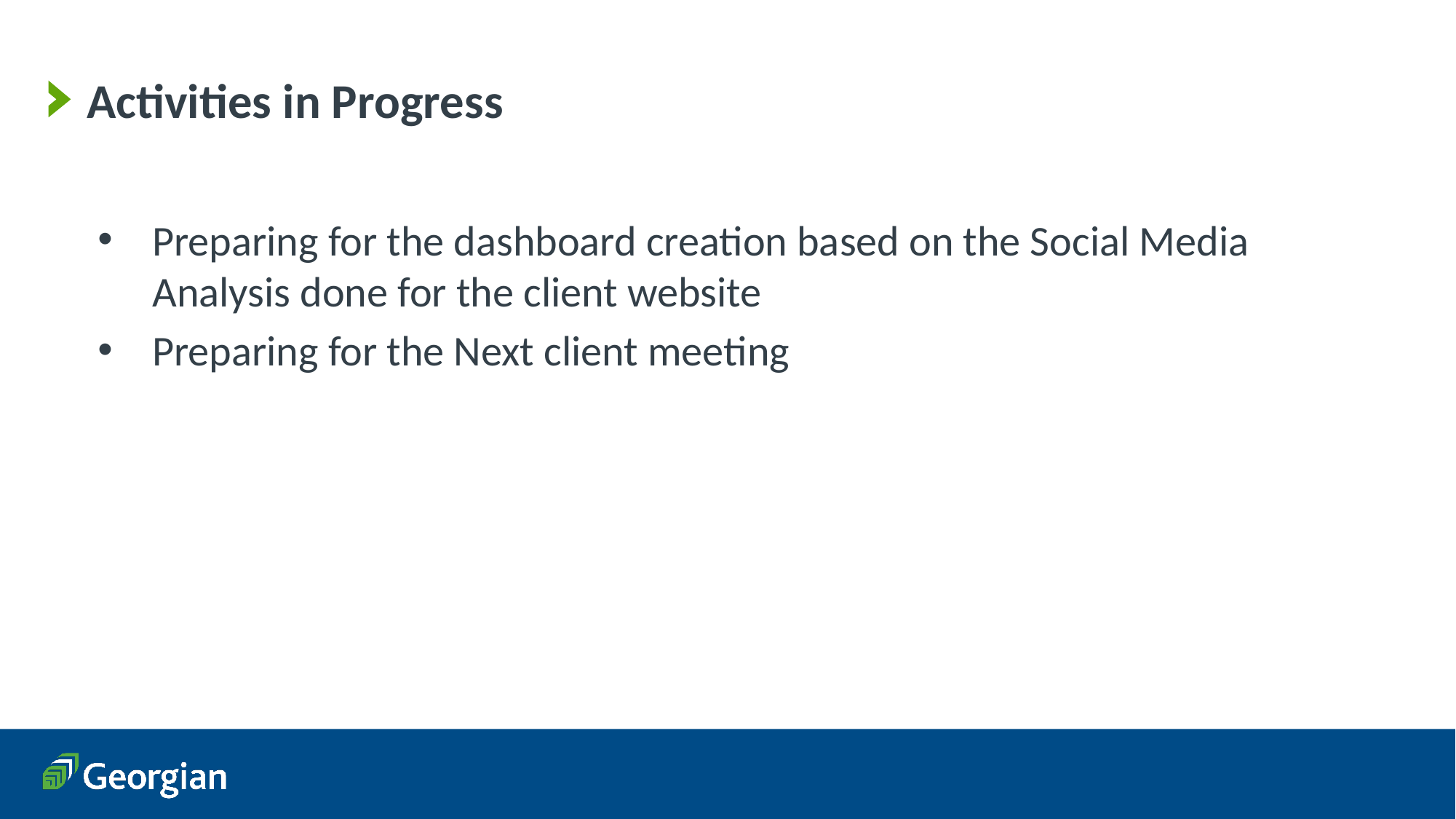

# Activities in Progress

Preparing for the dashboard creation based on the Social Media Analysis done for the client website
Preparing for the Next client meeting